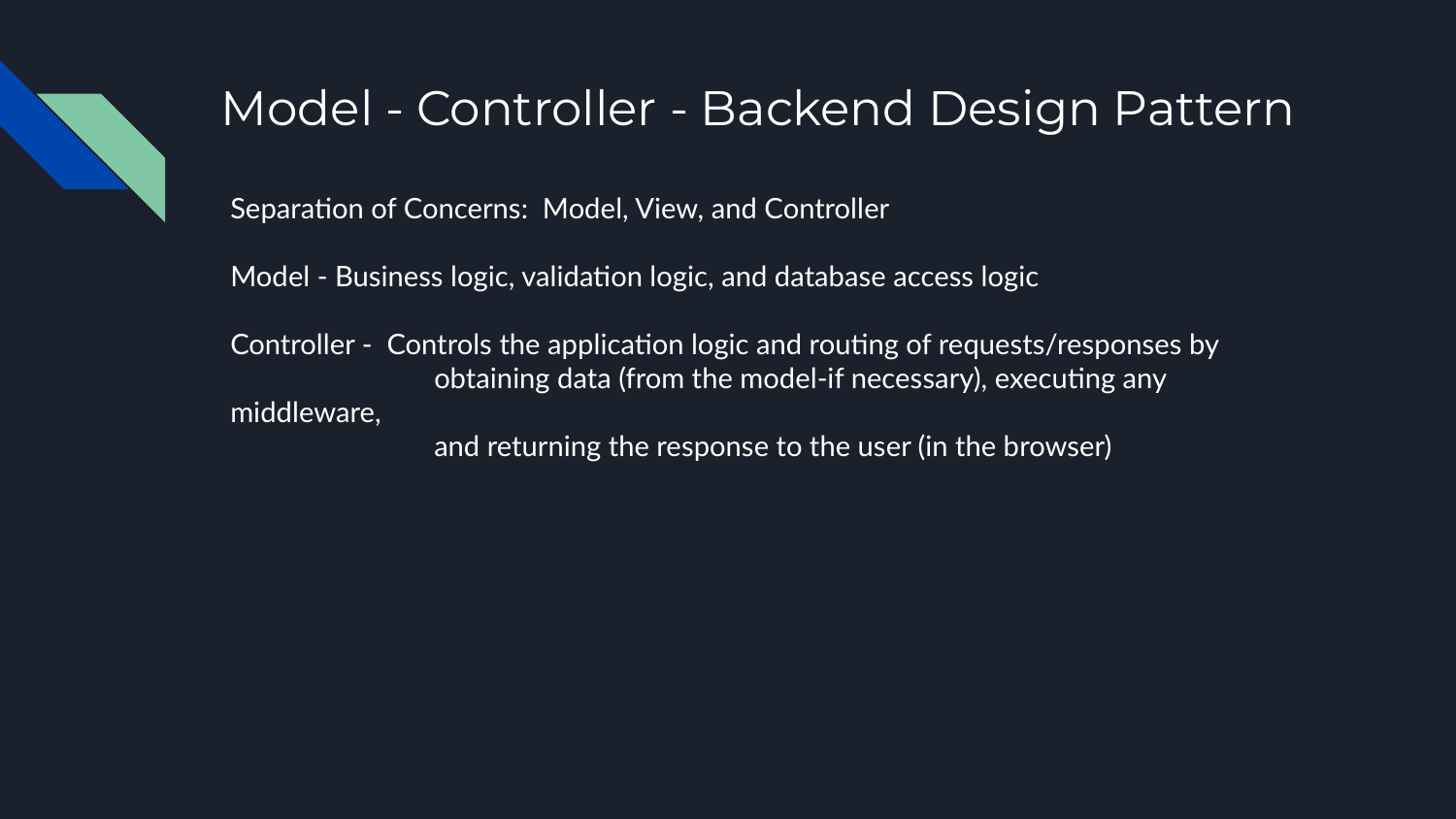

# Model - Controller - Backend Design Pattern
Separation of Concerns:  Model, View, and Controller

Model - Business logic, validation logic, and database access logic

Controller -  Controls the application logic and routing of requests/responses by
                            obtaining data (from the model-if necessary), executing any middleware,
                            and returning the response to the user (in the browser)